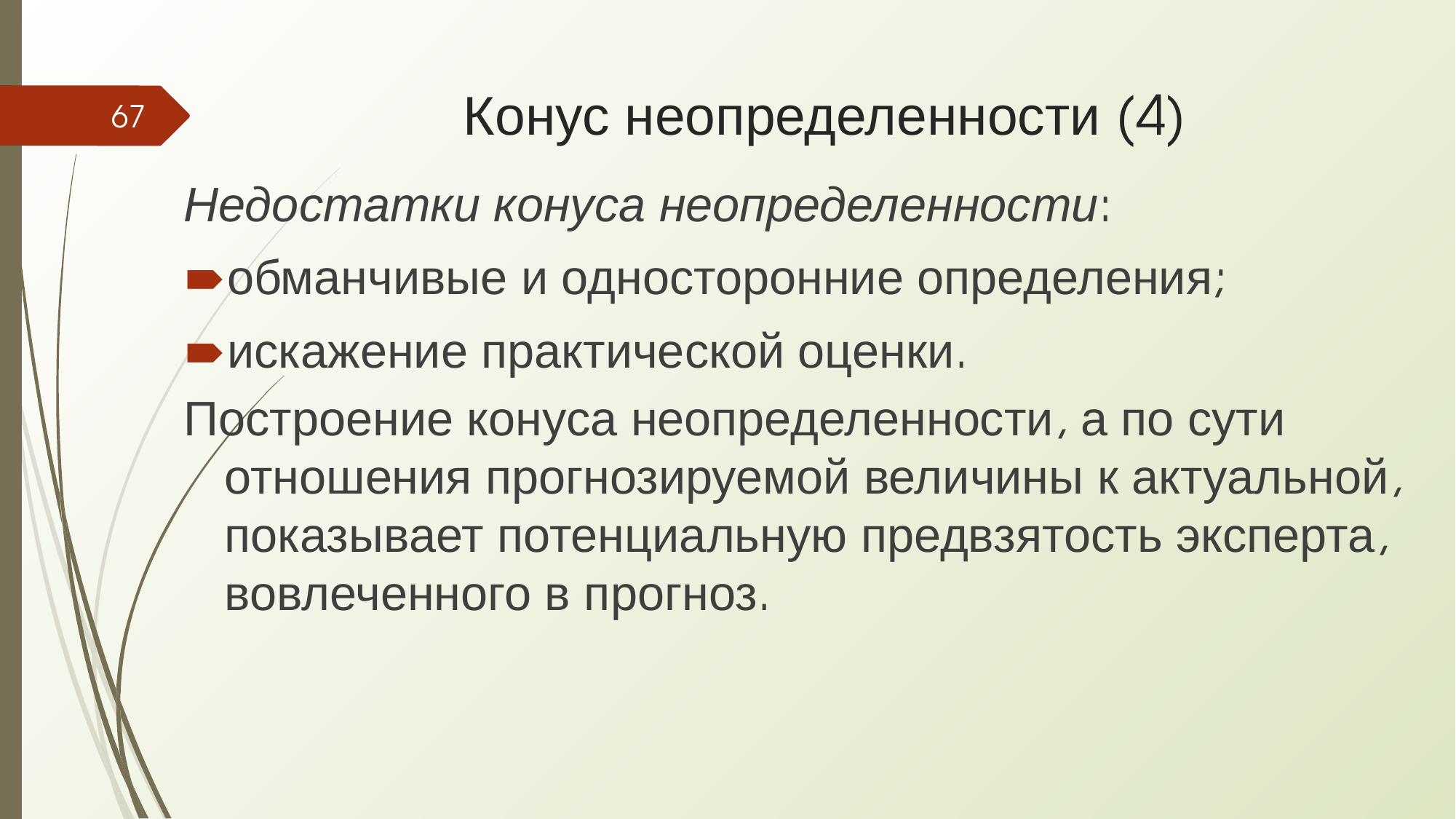

# Конус неопределенности (4)
67
Недостатки конуса неопределенности:
обманчивые и односторонние определения;
искажение практической оценки.
Построение конуса неопределенности, а по сути отношения прогнозируемой величины к актуальной, показывает потенциальную предвзятость эксперта, вовлеченного в прогноз.